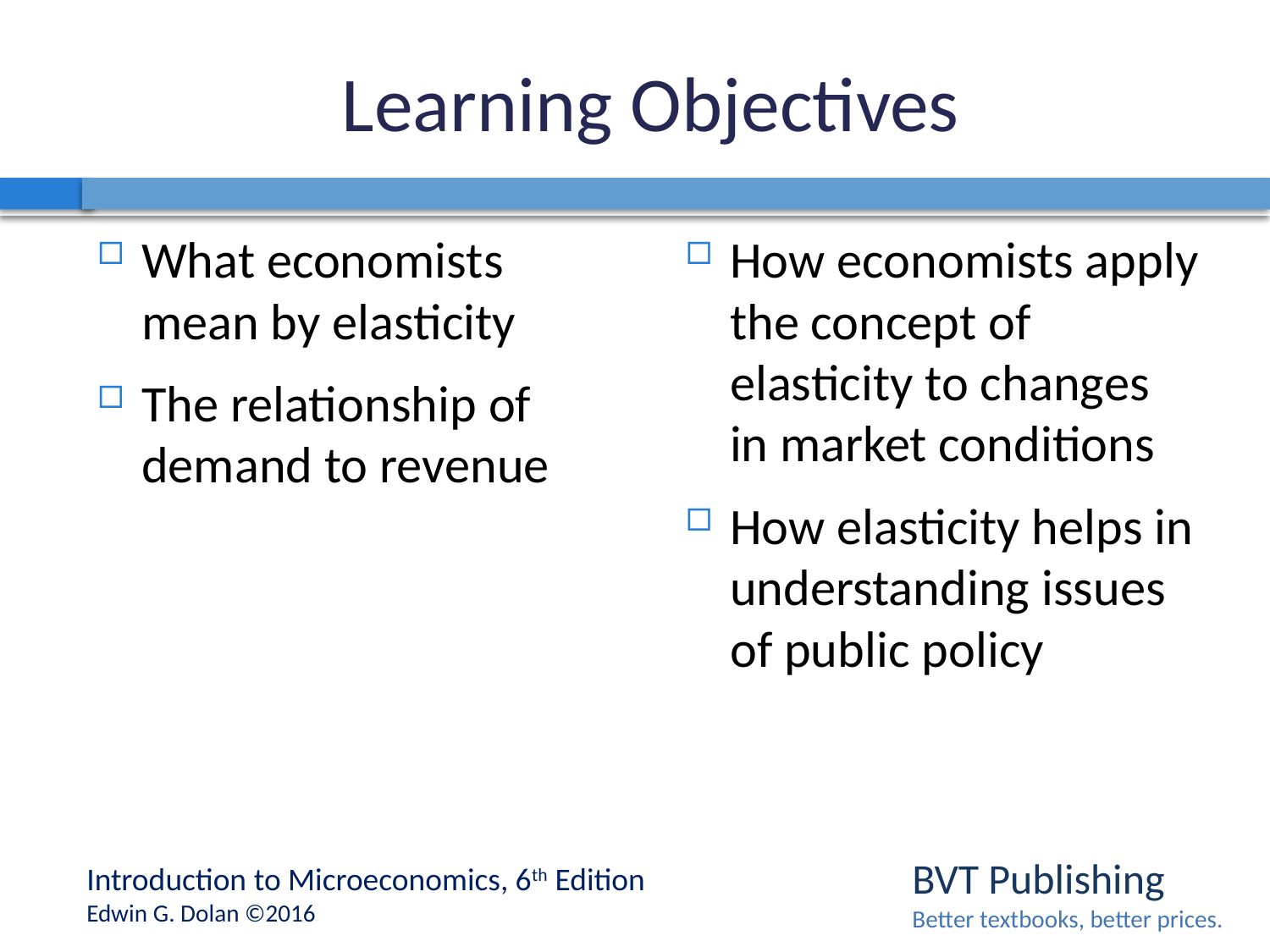

# Learning Objectives
What economists mean by elasticity
The relationship of demand to revenue
How economists apply the concept of elasticity to changes in market conditions
How elasticity helps in understanding issues of public policy